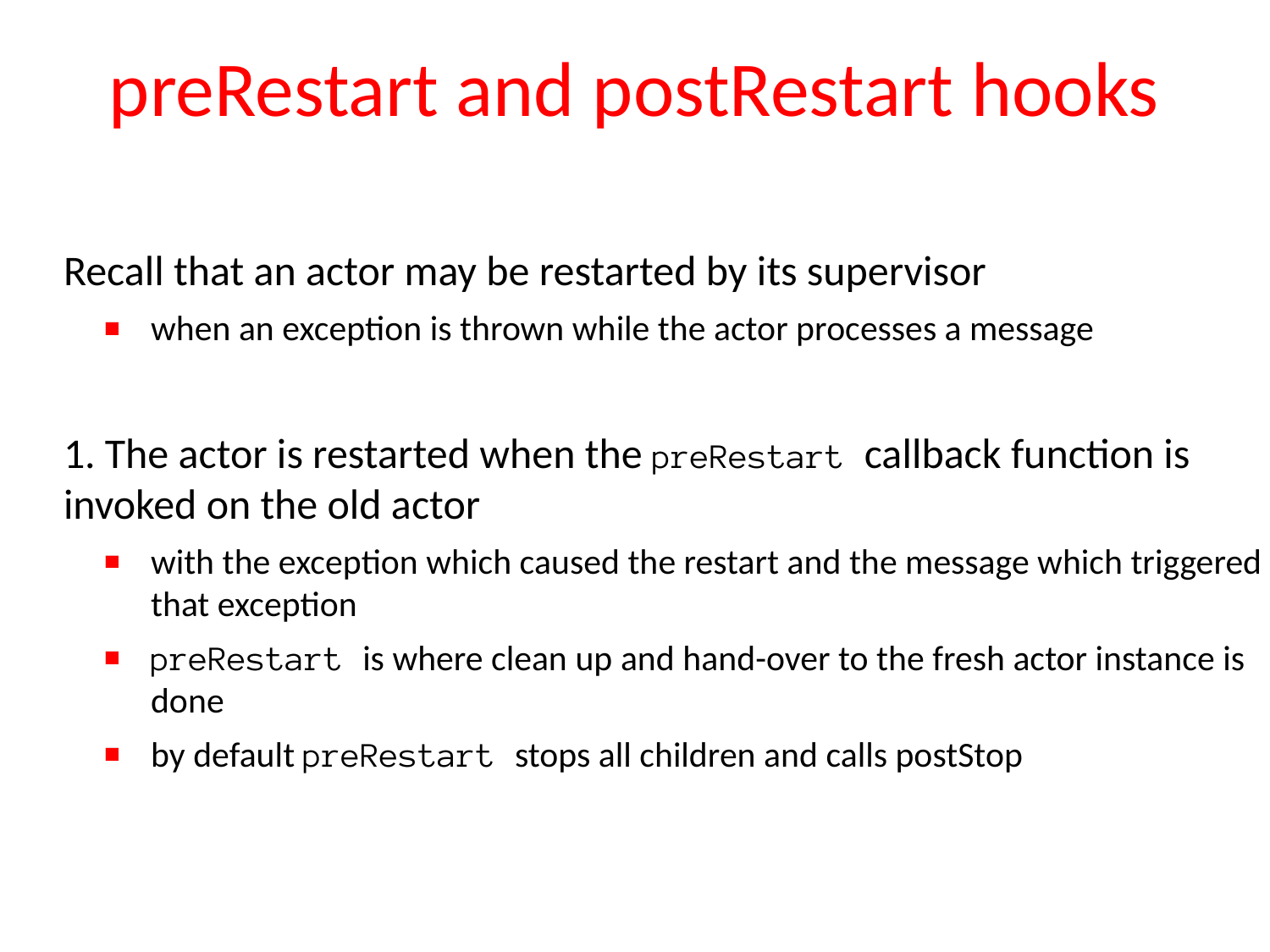

# preRestart and postRestart hooks
Recall that an actor may be restarted by its supervisor
when an exception is thrown while the actor processes a message

1. The actor is restarted when the preRestart callback function is invoked on the old actor
with the exception which caused the restart and the message which triggered that exception
preRestart is where clean up and hand-over to the fresh actor instance is done
by default preRestart stops all children and calls postStop